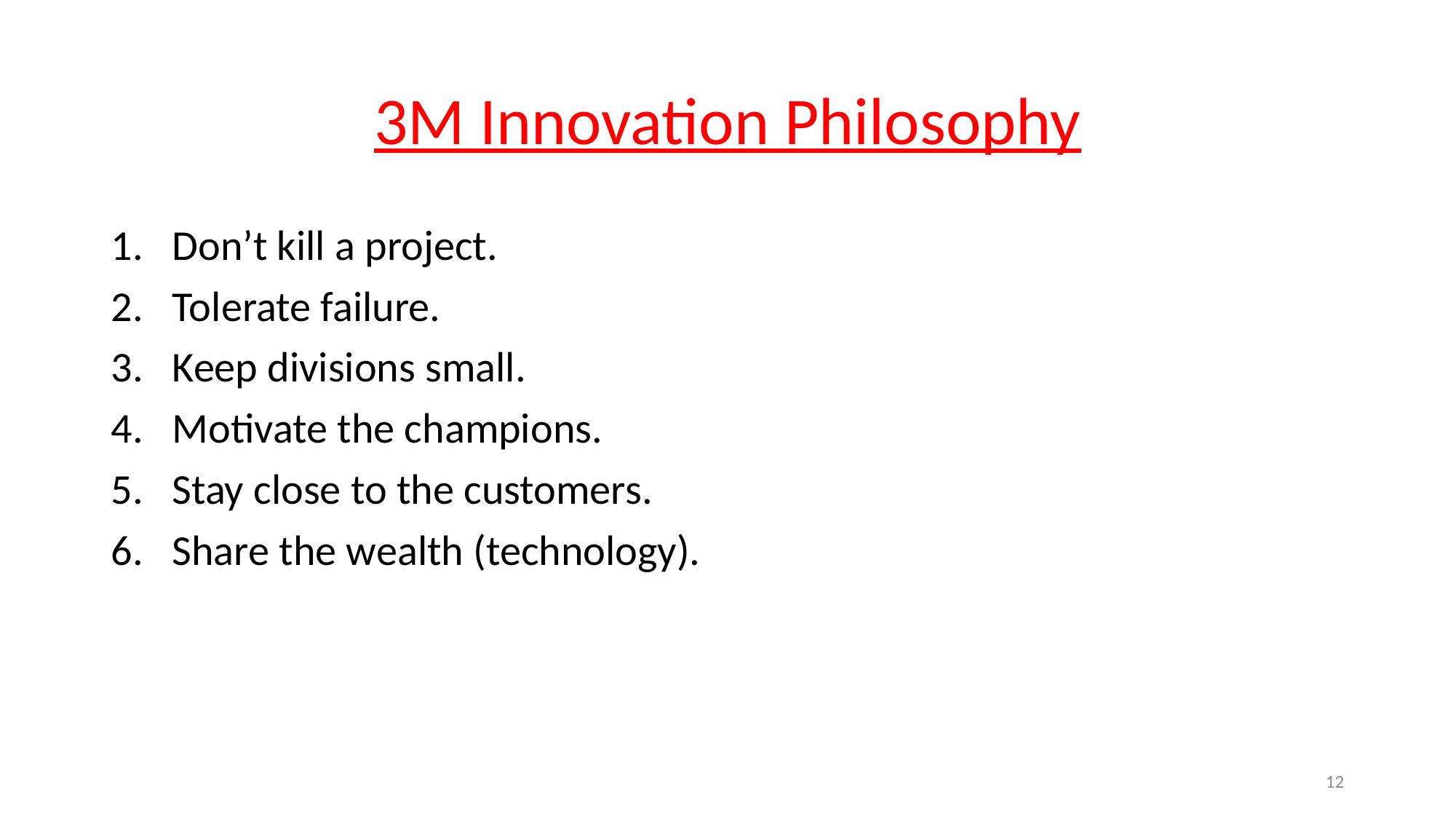

# 3M Innovation Philosophy
Don’t kill a project.
Tolerate failure.
Keep divisions small.
Motivate the champions.
Stay close to the customers.
Share the wealth (technology).
12